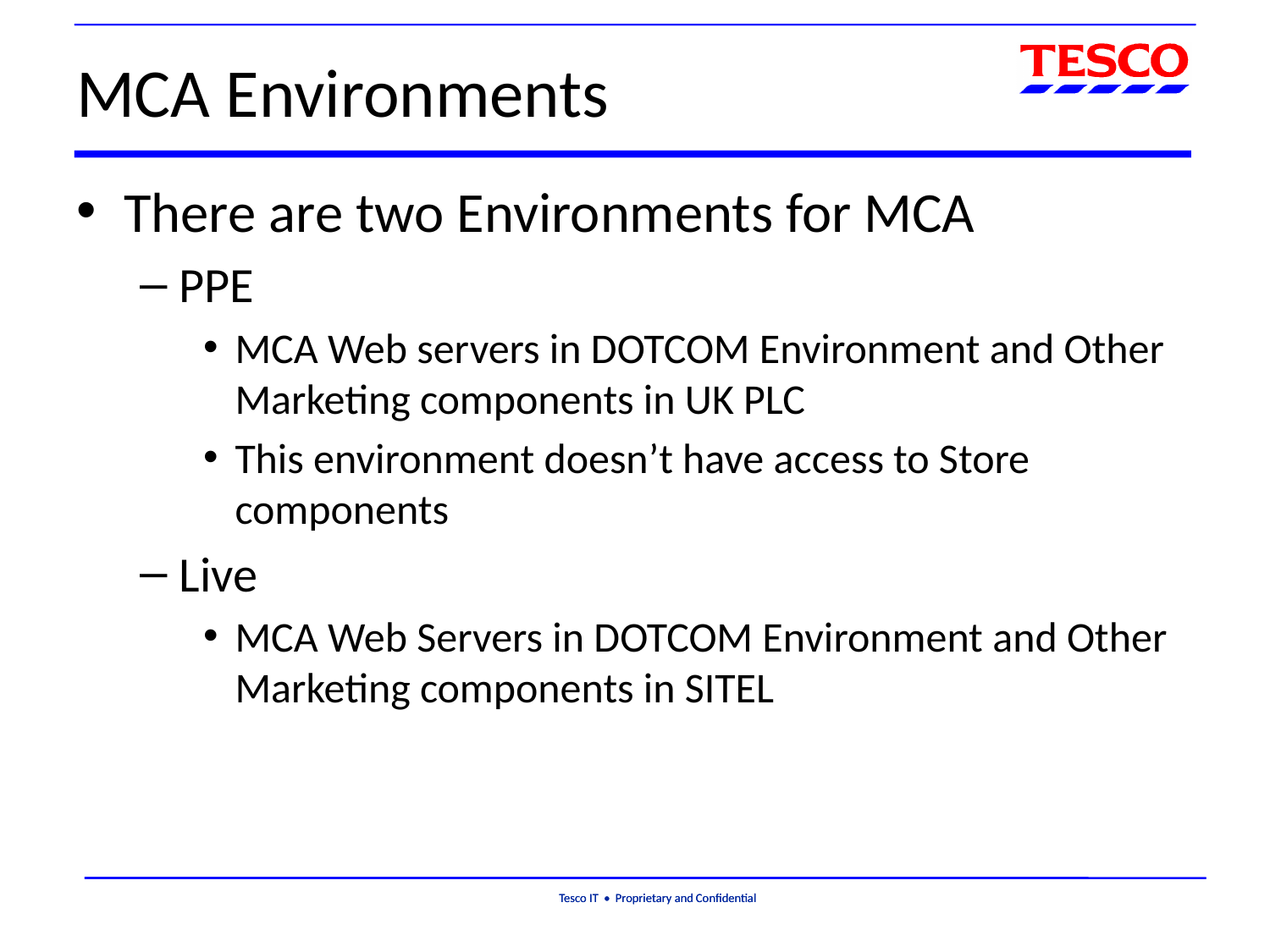

# MCA Environments
There are two Environments for MCA
PPE
MCA Web servers in DOTCOM Environment and Other Marketing components in UK PLC
This environment doesn’t have access to Store components
Live
MCA Web Servers in DOTCOM Environment and Other Marketing components in SITEL